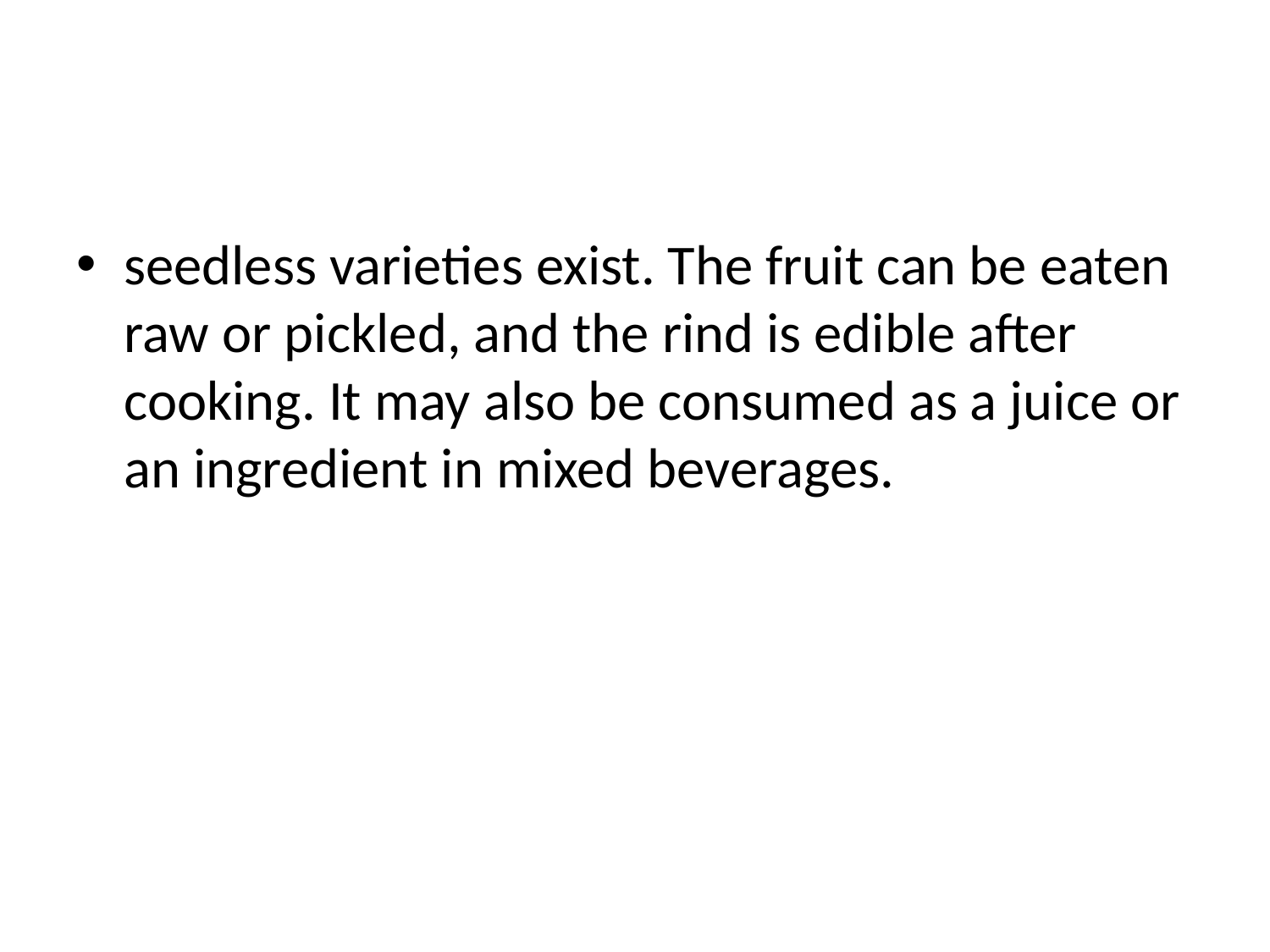

#
seedless varieties exist. The fruit can be eaten raw or pickled, and the rind is edible after cooking. It may also be consumed as a juice or an ingredient in mixed beverages.